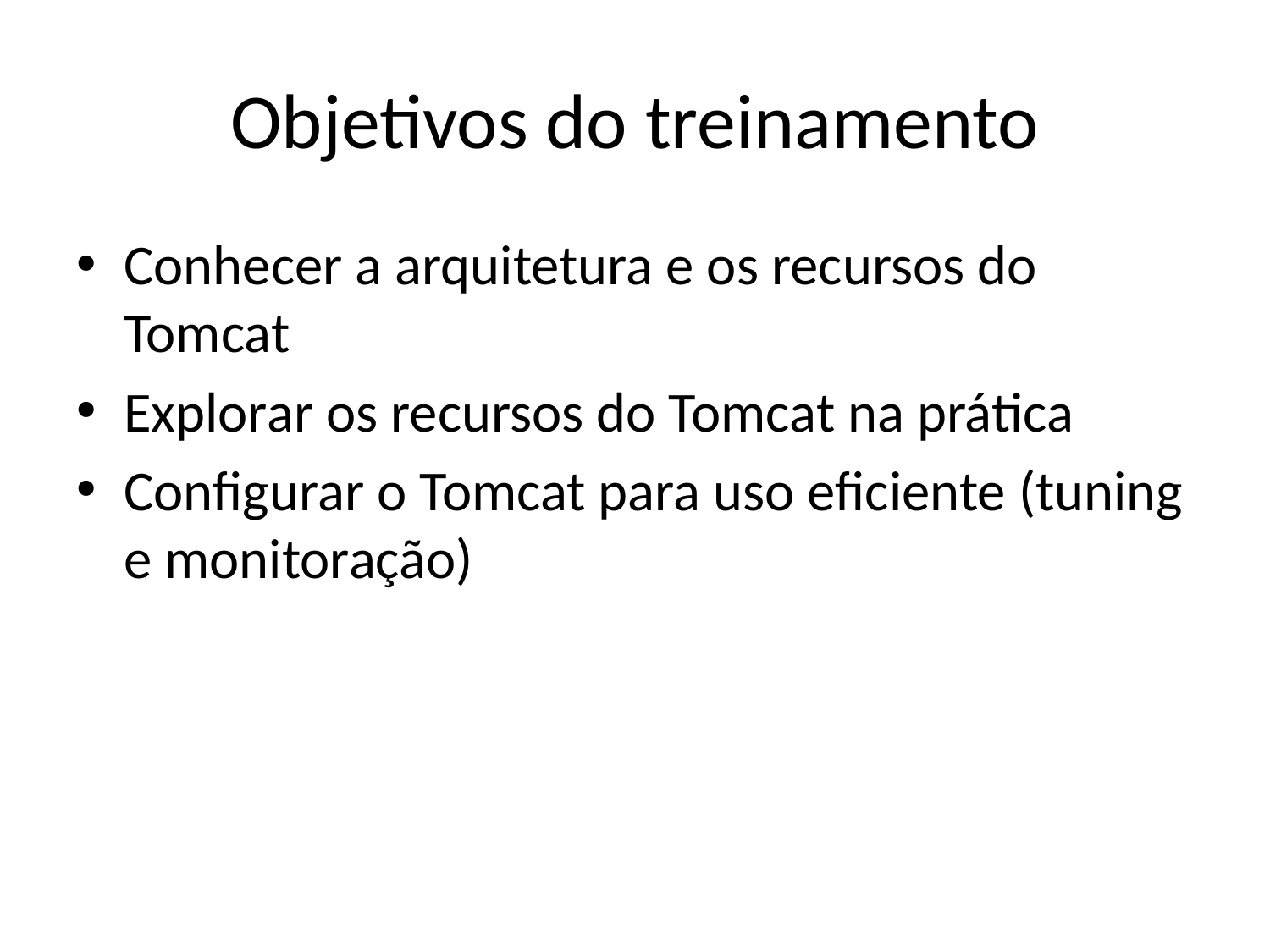

# Objetivos do treinamento
Conhecer a arquitetura e os recursos do Tomcat
Explorar os recursos do Tomcat na prática
Configurar o Tomcat para uso eficiente (tuning e monitoração)